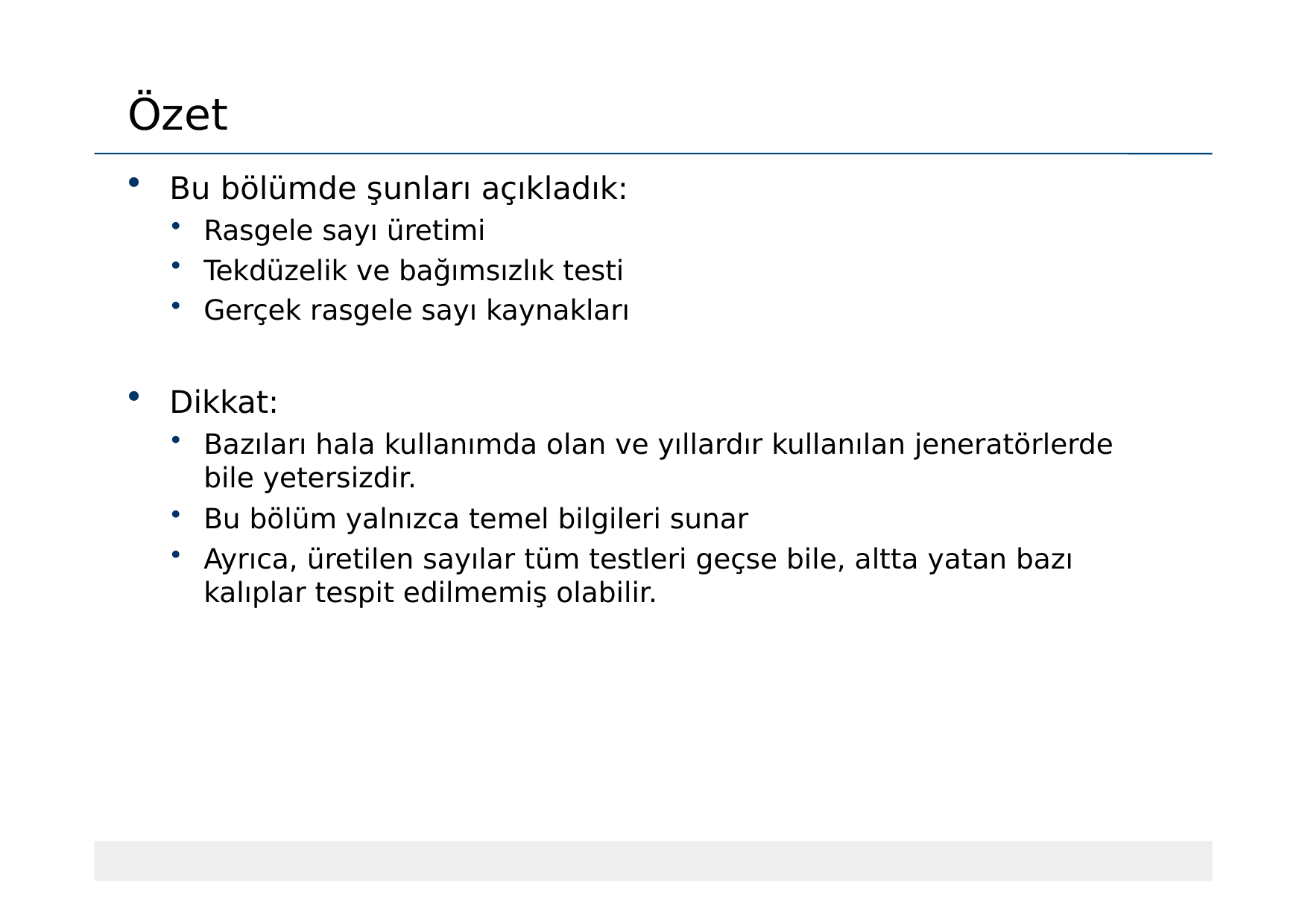

# Özet
Bu bölümde şunları açıkladık:
Rasgele sayı üretimi
Tekdüzelik ve bağımsızlık testi
Gerçek rasgele sayı kaynakları

Dikkat:
Bazıları hala kullanımda olan ve yıllardır kullanılan jeneratörlerde bile yetersizdir.
Bu bölüm yalnızca temel bilgileri sunar
Ayrıca, üretilen sayılar tüm testleri geçse bile, altta yatan bazı kalıplar tespit edilmemiş olabilir.